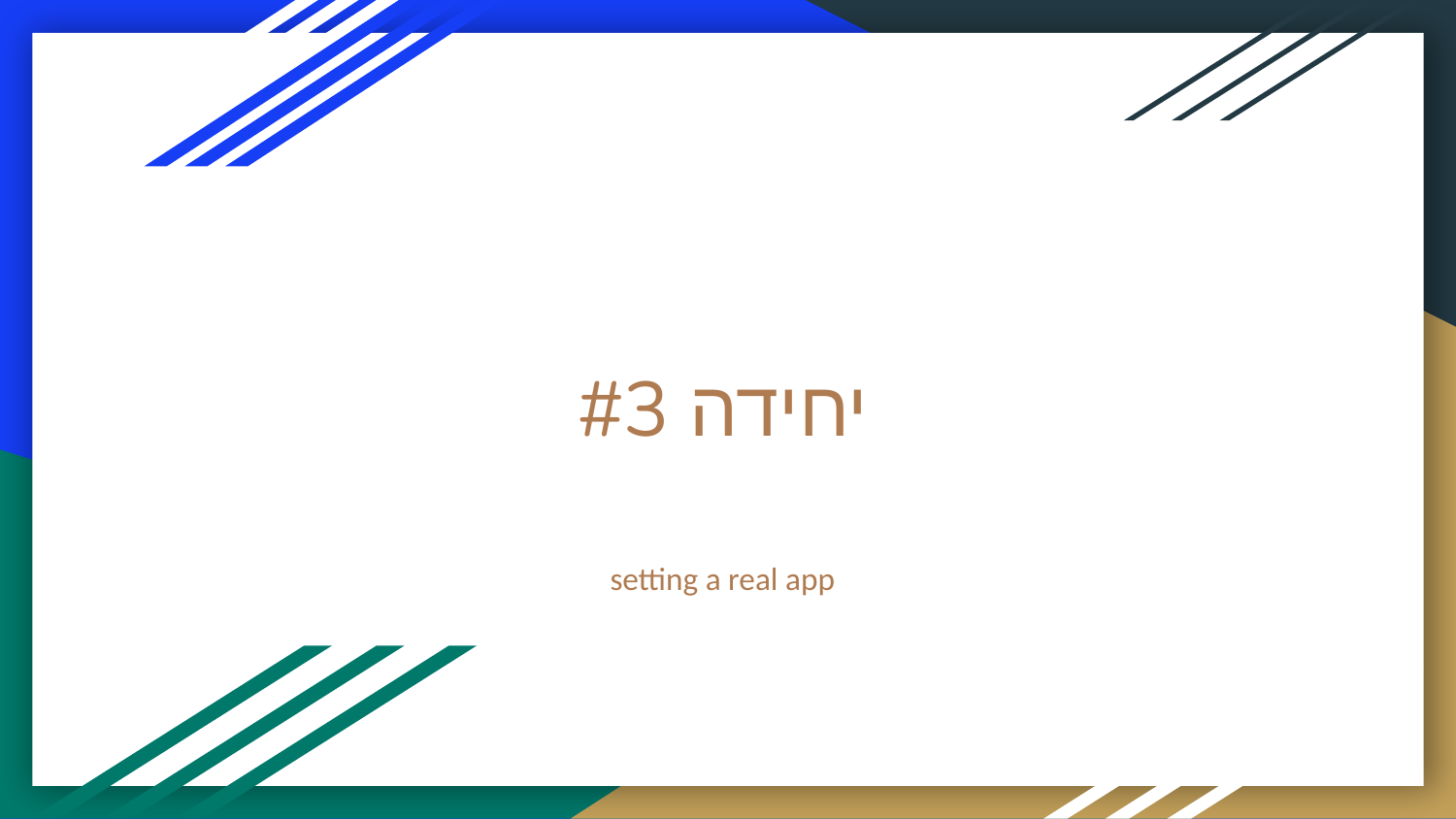

# יחידה #3
setting a real app